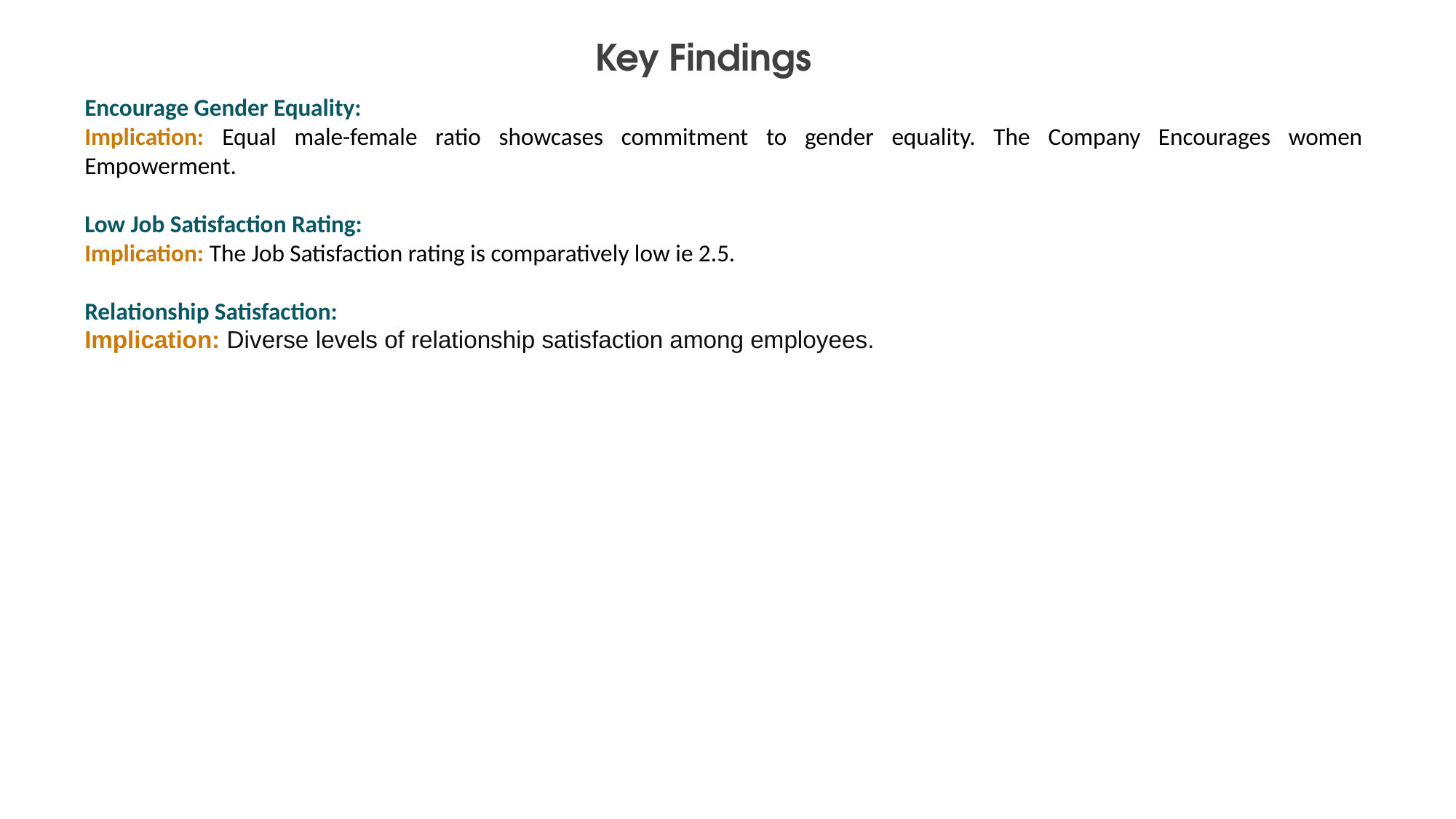

Key Findings
Encourage Gender Equality:
Implication: Equal male-female ratio showcases commitment to gender equality. The Company Encourages women Empowerment.

Low Job Satisfaction Rating:
Implication: The Job Satisfaction rating is comparatively low ie 2.5.

Relationship Satisfaction:
Implication: Diverse levels of relationship satisfaction among employees.